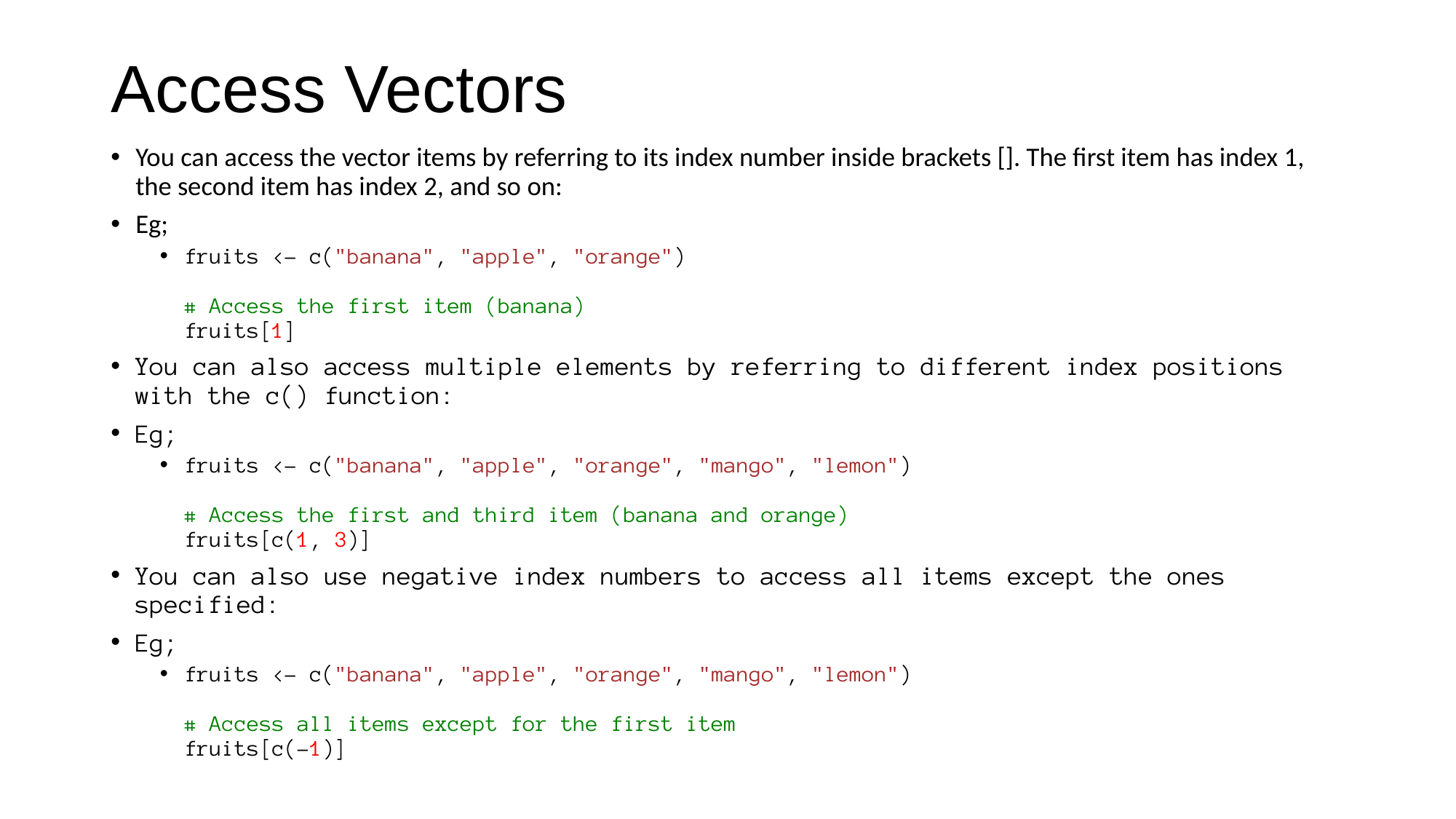

# Access Vectors
You can access the vector items by referring to its index number inside brackets []. The first item has index 1, the second item has index 2, and so on:
Eg;
fruits <- c("banana", "apple", "orange")
# Access the first item (banana)
fruits[1]
You can also access multiple elements by referring to different index positions with the c() function:
Eg;
fruits <- c("banana", "apple", "orange", "mango", "lemon")
# Access the first and third item (banana and orange)
fruits[c(1, 3)]
You can also use negative index numbers to access all items except the ones specified:
Eg;
fruits <- c("banana", "apple", "orange", "mango", "lemon")
# Access all items except for the first item
fruits[c(-1)]